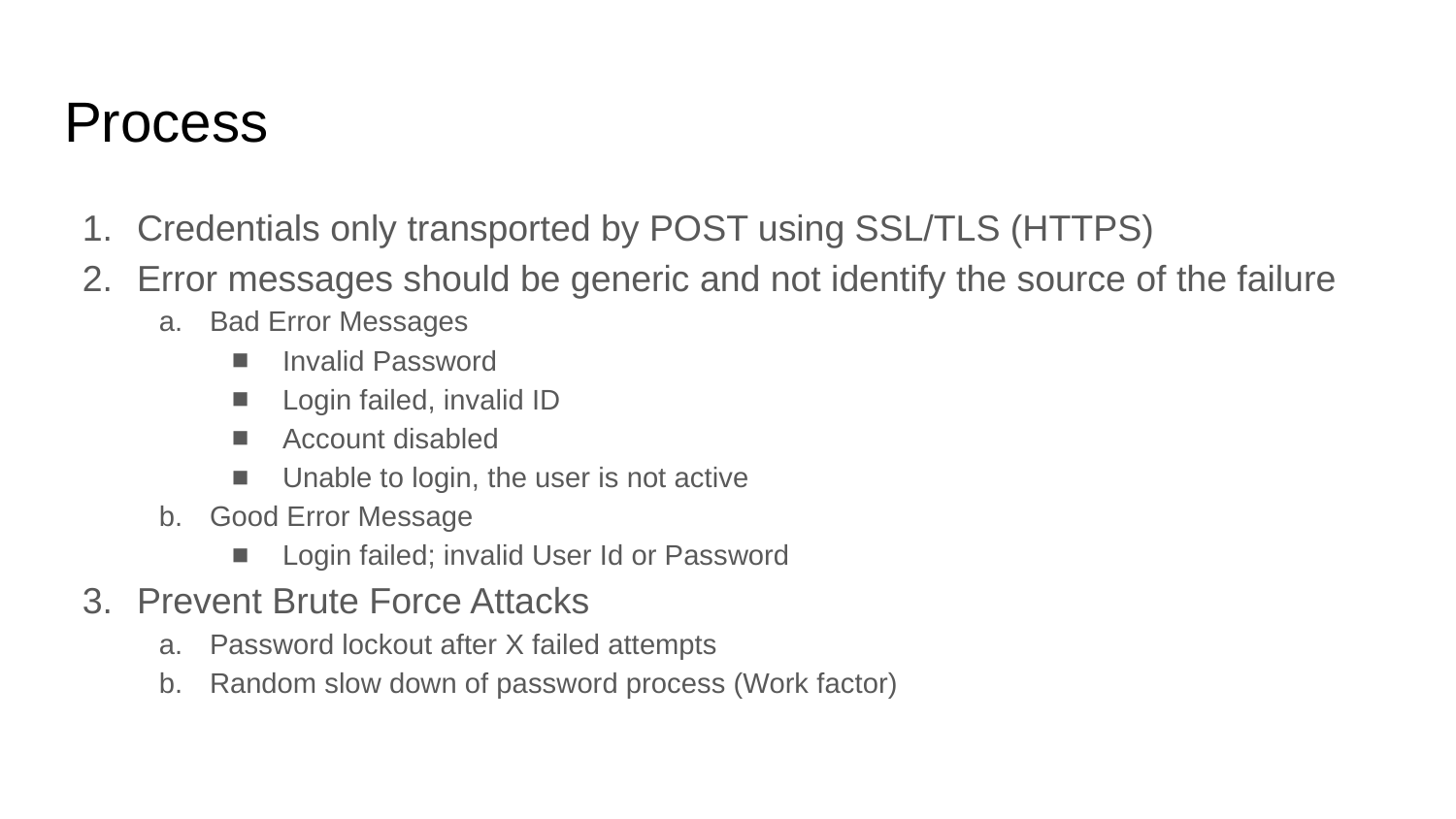

# Process
Credentials only transported by POST using SSL/TLS (HTTPS)
Error messages should be generic and not identify the source of the failure
Bad Error Messages
Invalid Password
Login failed, invalid ID
Account disabled
Unable to login, the user is not active
Good Error Message
Login failed; invalid User Id or Password
Prevent Brute Force Attacks
Password lockout after X failed attempts
Random slow down of password process (Work factor)